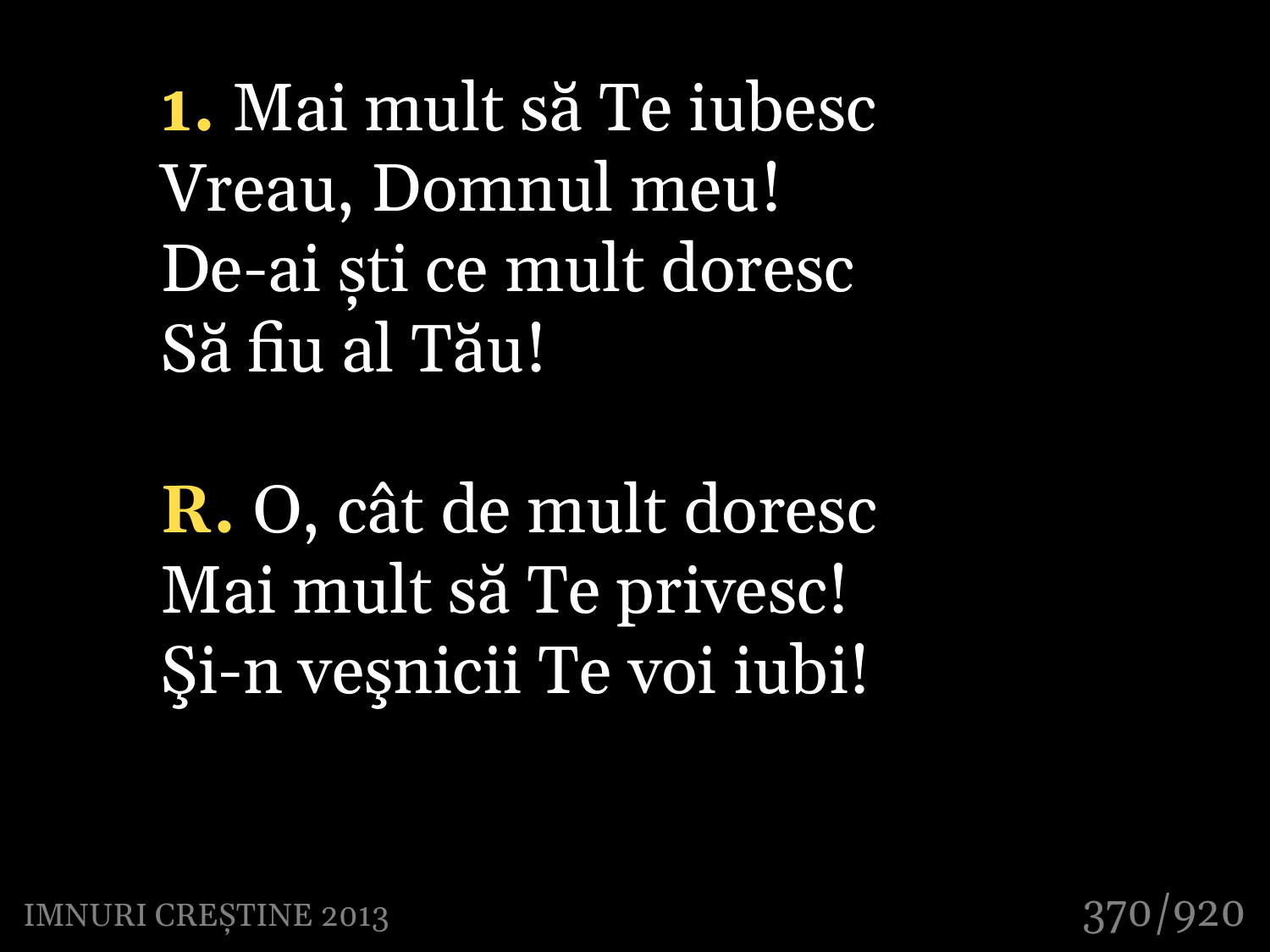

1. Mai mult să Te iubesc
Vreau, Domnul meu!
De-ai şti ce mult doresc
Să fiu al Tău!

R. O, cât de mult doresc
Mai mult să Te privesc!
Şi-n veşnicii Te voi iubi!
370/920
IMNURI CREȘTINE 2013